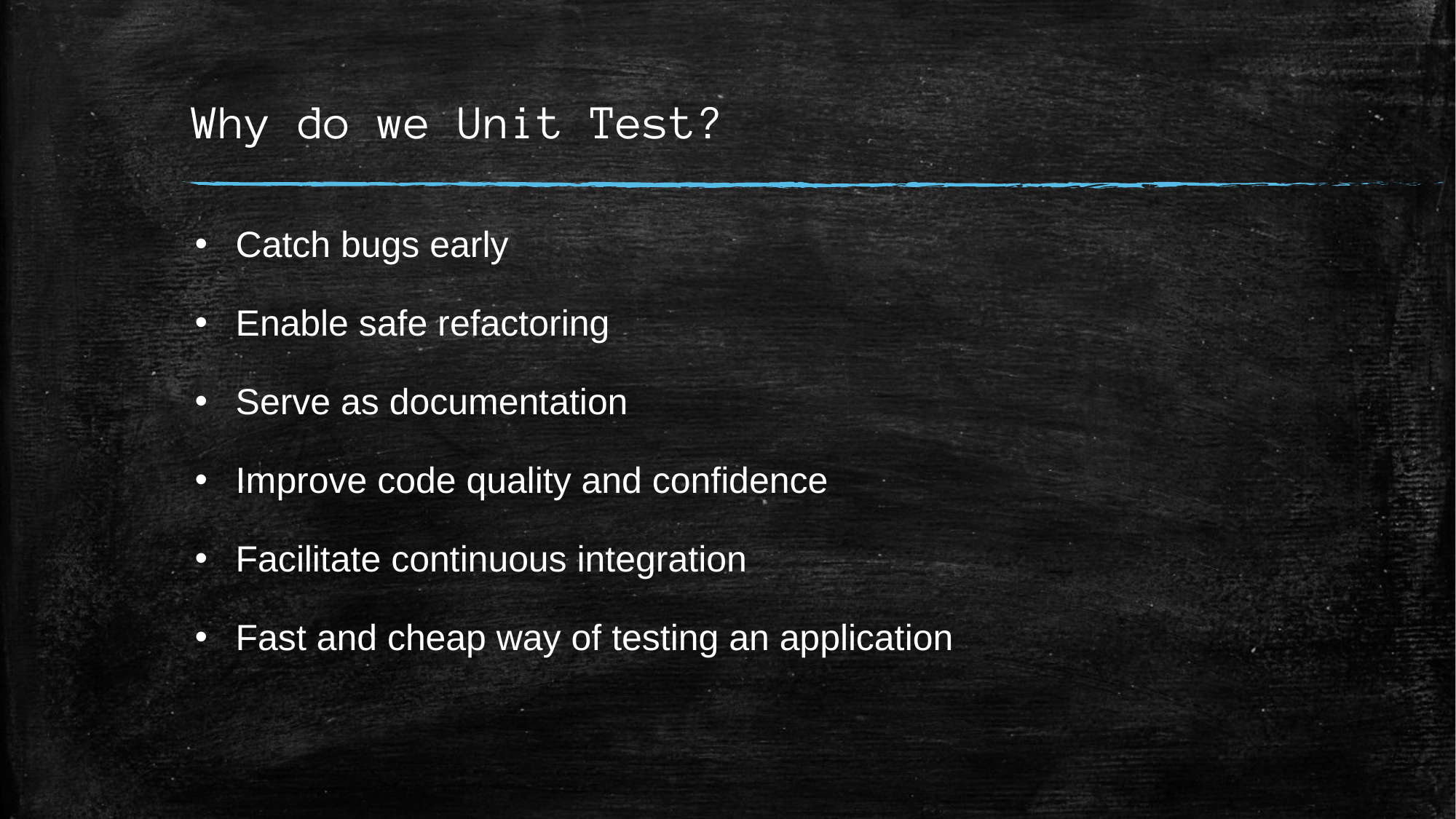

# Why do we Unit Test?

Catch bugs early

Enable safe refactoring

Serve as documentation

Improve code quality and confidence

Facilitate continuous integration

Fast and cheap way of testing an application